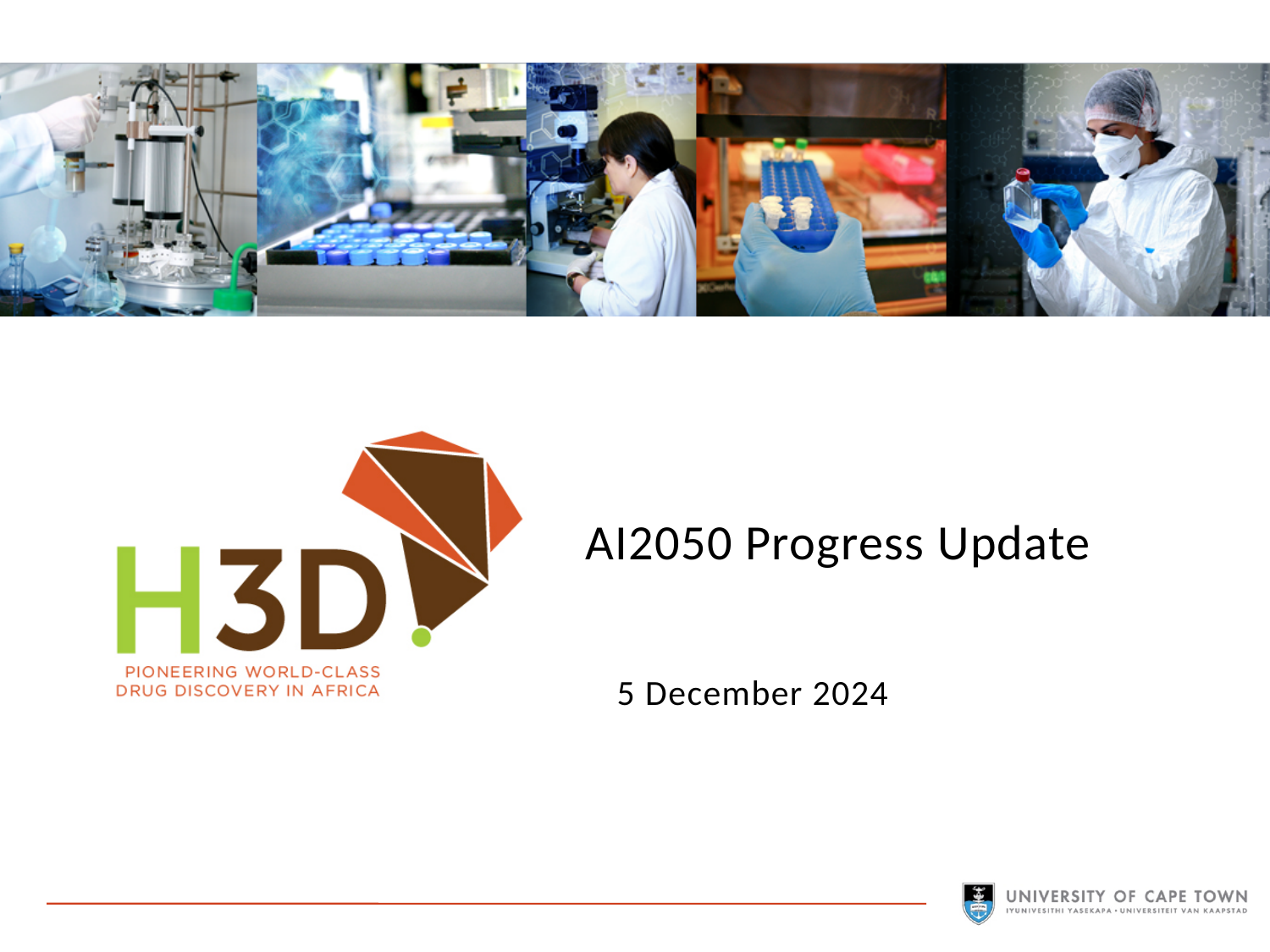

# AI2050 Progress Update
5 December 2024